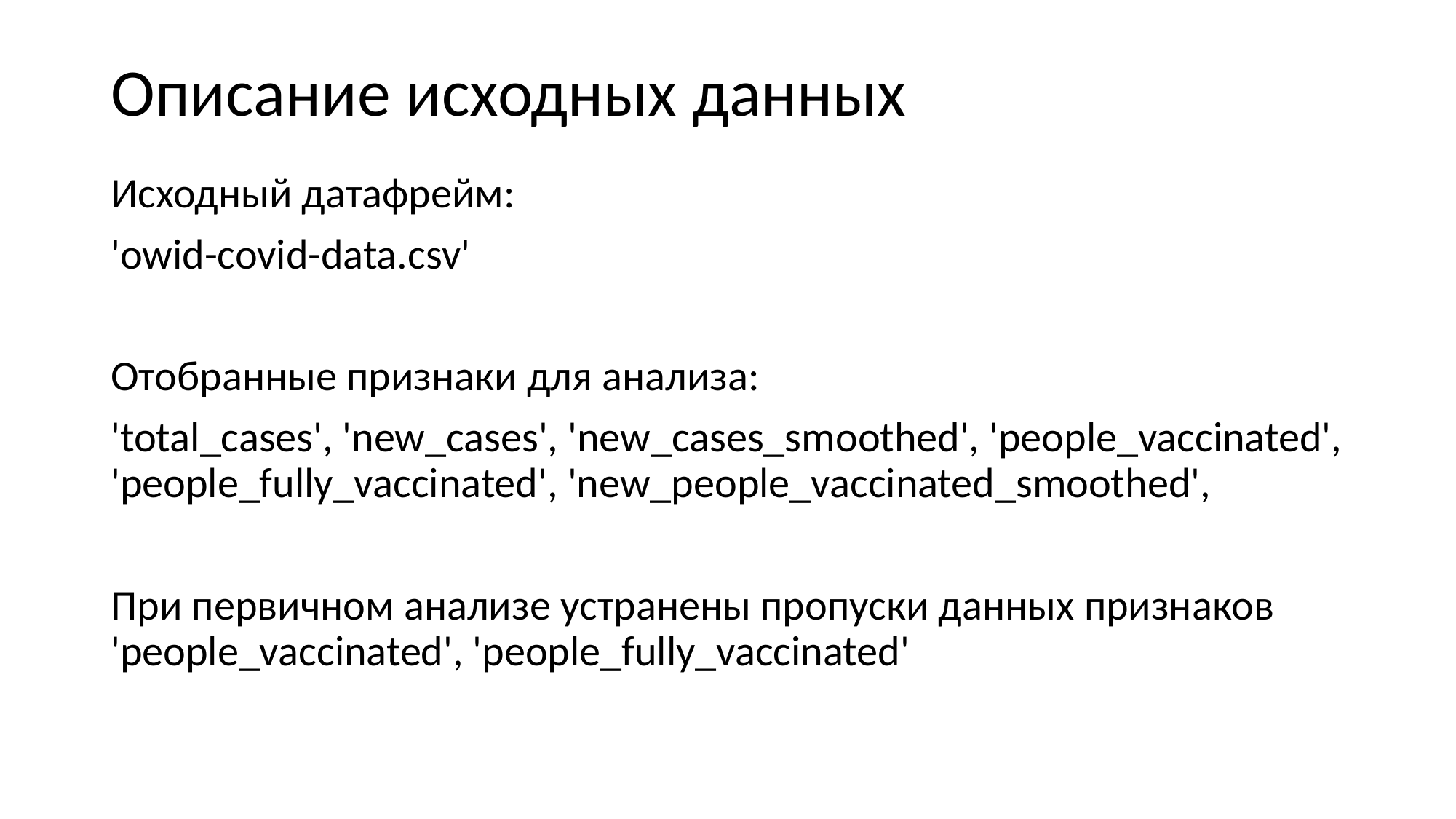

# Описание исходных данных
Исходный датафрейм:
'owid-covid-data.csv'

Отобранные признаки для анализа:
'total_cases', 'new_cases', 'new_cases_smoothed', 'people_vaccinated', 'people_fully_vaccinated', 'new_people_vaccinated_smoothed',

При первичном анализе устранены пропуски данных признаков 'people_vaccinated', 'people_fully_vaccinated'